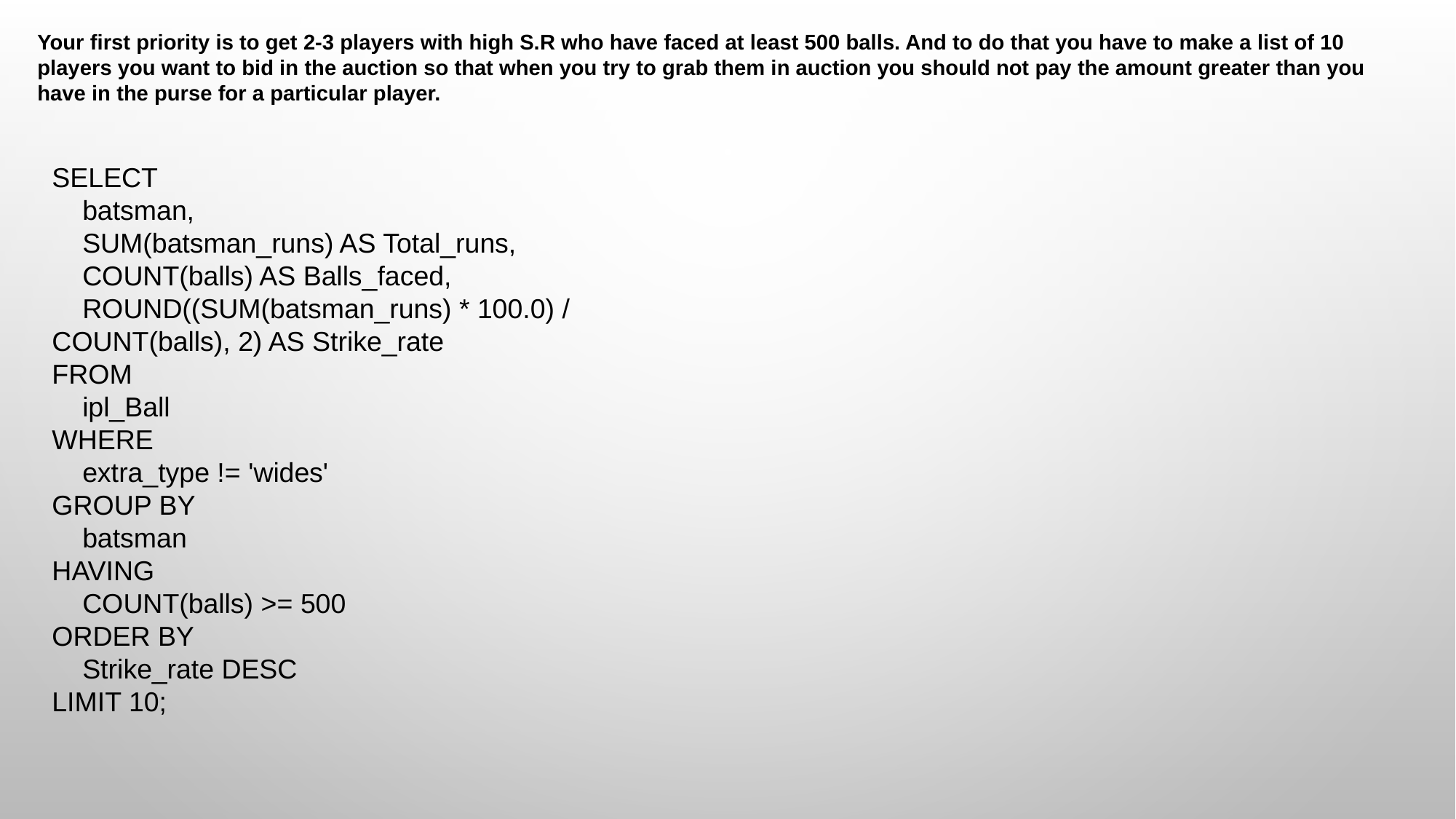

Your first priority is to get 2-3 players with high S.R who have faced at least 500 balls. And to do that you have to make a list of 10 players you want to bid in the auction so that when you try to grab them in auction you should not pay the amount greater than you
have in the purse for a particular player.
SELECT
    batsman,
    SUM(batsman_runs) AS Total_runs,
    COUNT(balls) AS Balls_faced,
    ROUND((SUM(batsman_runs) * 100.0) / COUNT(balls), 2) AS Strike_rate
FROM
    ipl_Ball
WHERE
    extra_type != 'wides'
GROUP BY
    batsman
HAVING
    COUNT(balls) >= 500
ORDER BY
    Strike_rate DESC
LIMIT 10;